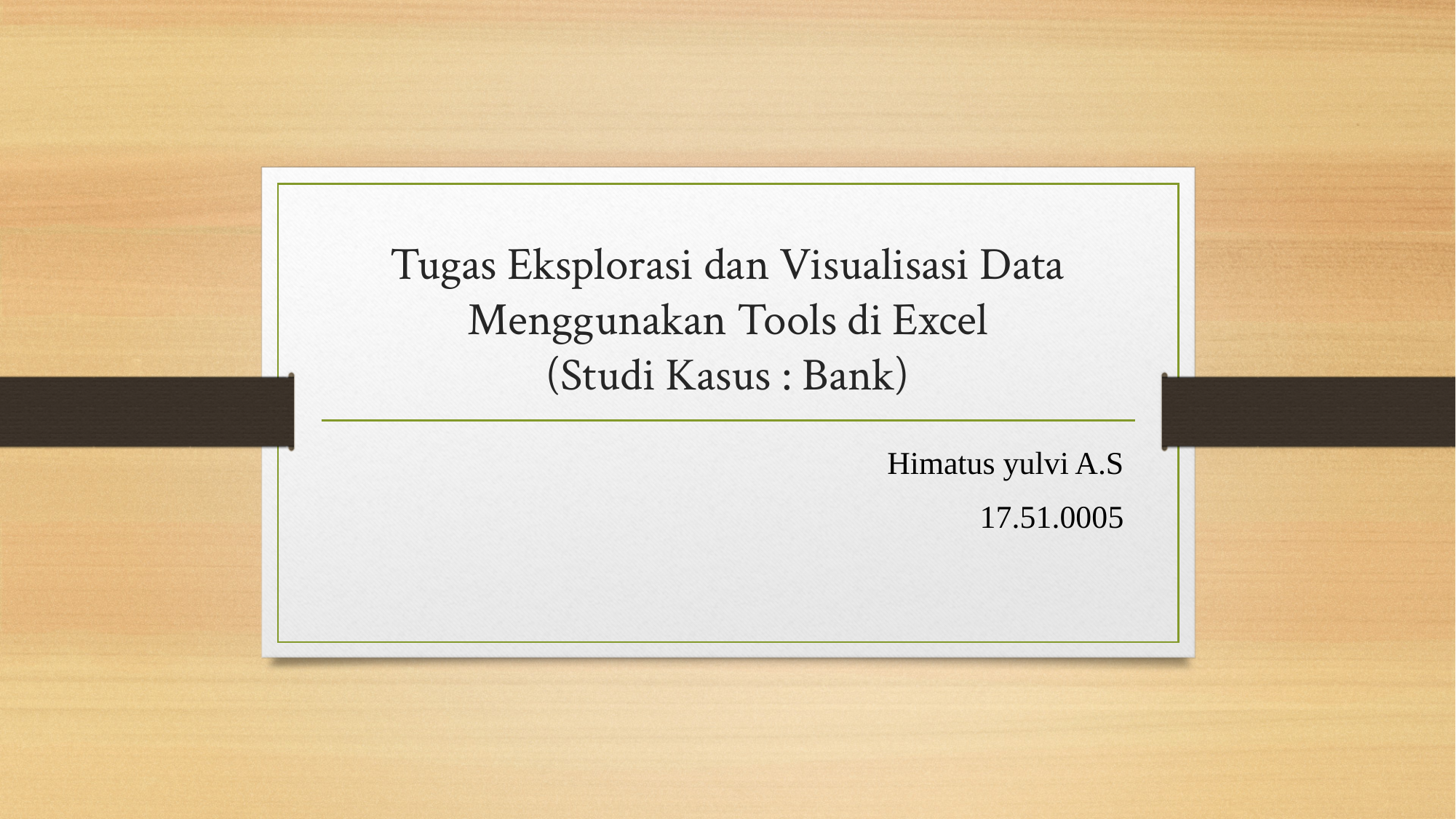

# Tugas Eksplorasi dan Visualisasi Data Menggunakan Tools di Excel (Studi Kasus : Bank)
Himatus yulvi A.S
17.51.0005